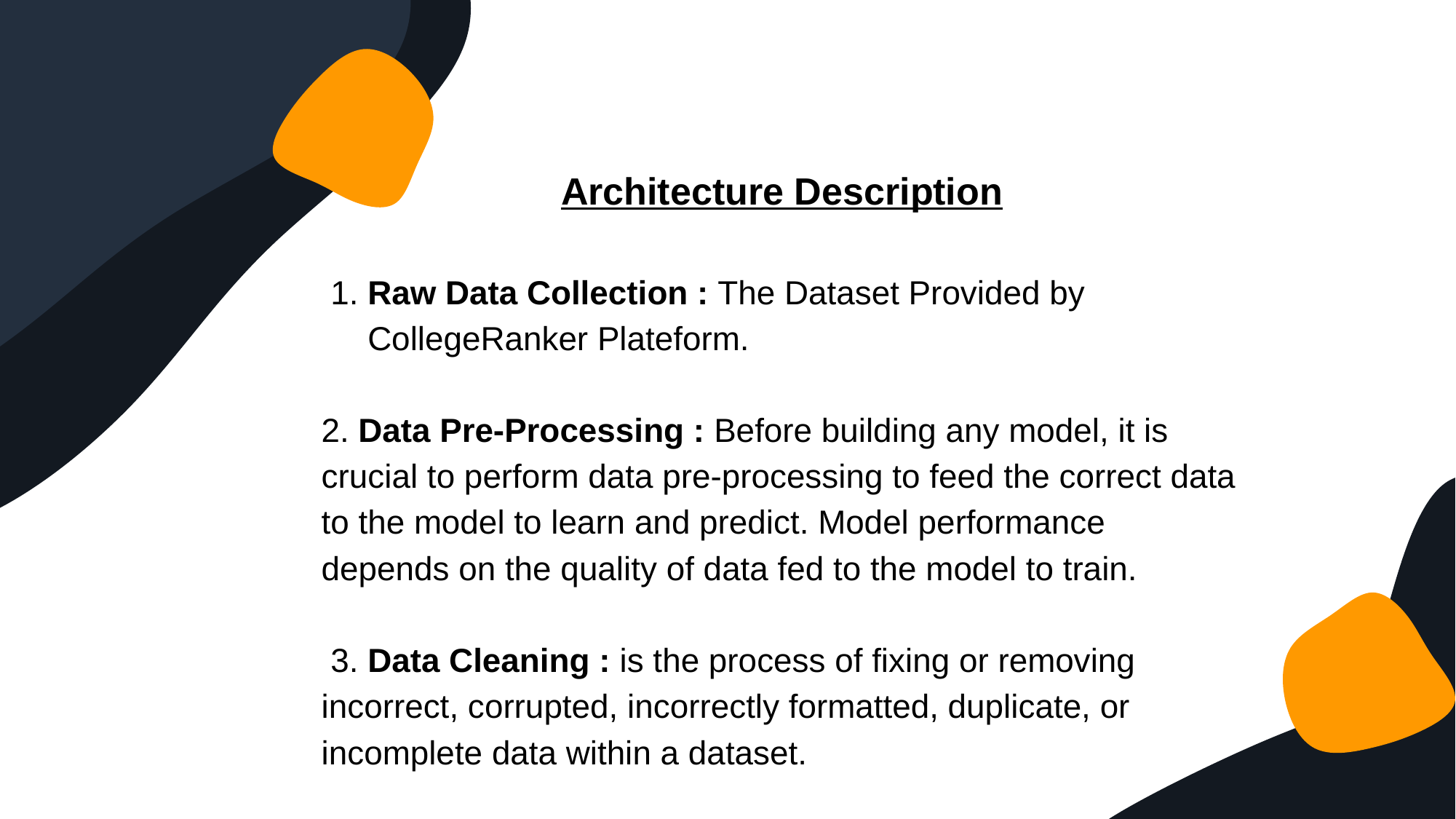

Architecture Description

 1. Raw Data Collection : The Dataset Provided by                      CollegeRanker Plateform.

2. Data Pre-Processing : Before building any model, it is crucial to perform data pre-processing to feed the correct data to the model to learn and predict. Model performance depends on the quality of data fed to the model to train.

 3. Data Cleaning : is the process of fixing or removing incorrect, corrupted, incorrectly formatted, duplicate, or incomplete data within a dataset.